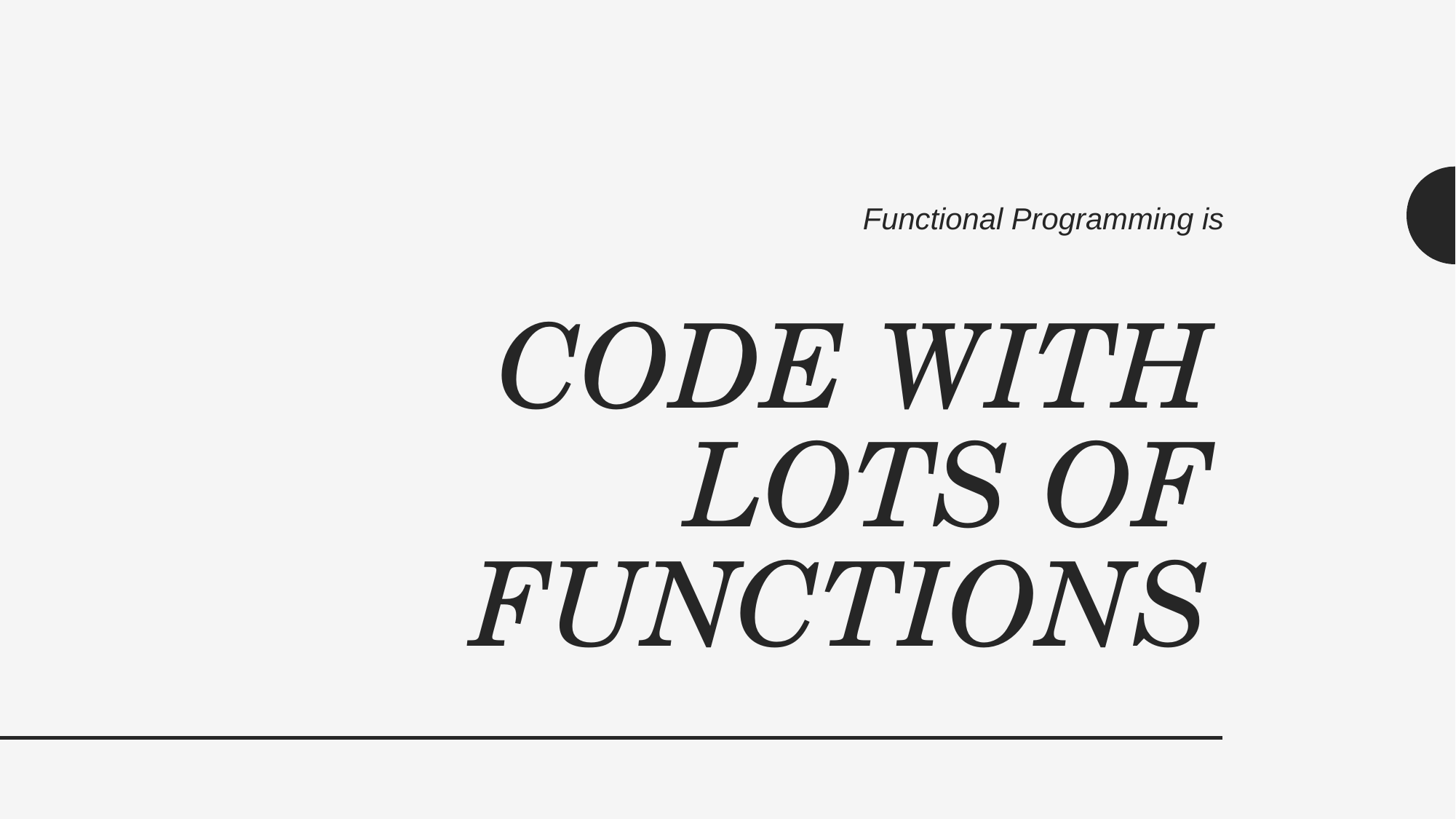

Functional Programming is
# Code with Lots of Functions